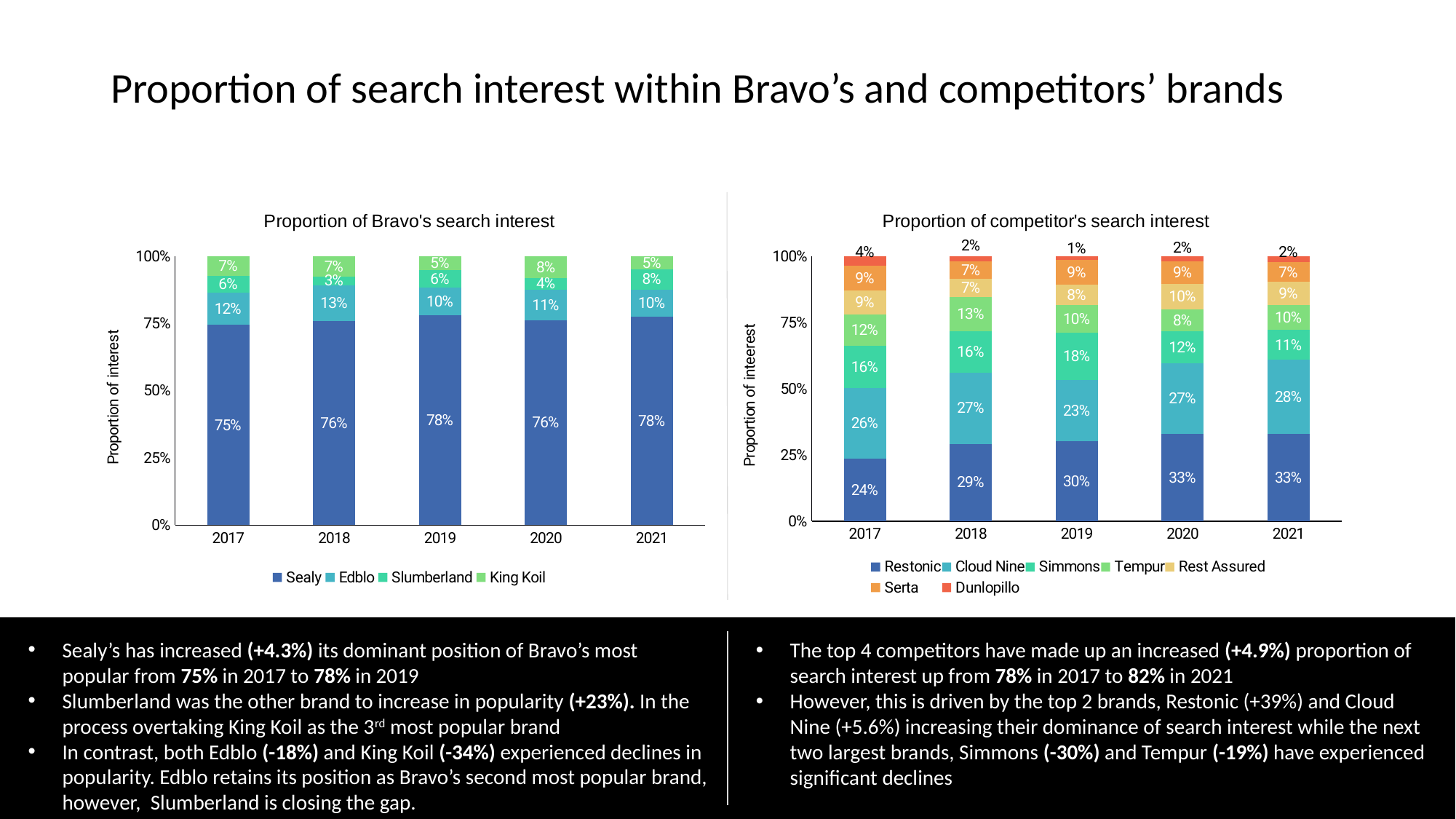

# Proportion of search interest within Bravo’s and competitors’ brands

### Chart: Proportion of Bravo's search interest

| Category | Sealy | Edblo | Slumberland | King Koil |
|---|---|---|---|---|
| 2017 | 0.7452978056426333 | 0.12147335423197492 | 0.06191222570532915 | 0.0713166144200627 |
| 2018 | 0.759493670886076 | 0.13431786216596342 | 0.03164556962025317 | 0.07454289732770746 |
| 2019 | 0.7815533980582524 | 0.10315533980582524 | 0.06432038834951456 | 0.050970873786407765 |
| 2020 | 0.7631027253668763 | 0.11373165618448637 | 0.0440251572327044 | 0.07914046121593292 |
| 2021 | 0.7772883015173764 | 0.09985315712187959 | 0.07586882036221243 | 0.04698972099853157 |

### Chart: Proportion of competitor's search interest

| Category | Restonic | Cloud Nine | Simmons | Tempur | Rest Assured | Serta | Dunlopillo |
|---|---|---|---|---|---|---|---|
| 2017 | 0.2367873491468997 | 0.264669163545568 | 0.15896795672076572 | 0.11776945484810654 | 0.09155222638368705 | 0.09071993341656263 | 0.0357885975863504 |
| 2018 | 0.292972972972973 | 0.26774774774774773 | 0.1563963963963964 | 0.13045045045045045 | 0.0681081081081081 | 0.06666666666666667 | 0.017657657657657658 |
| 2019 | 0.29957942413458427 | 0.22969912649627952 | 0.17502426399223553 | 0.1044969265609835 | 0.07538013587835651 | 0.09446780977030088 | 0.011646716273050793 |
| 2020 | 0.3299207397622193 | 0.26651254953764864 | 0.12120211360634082 | 0.08289299867899604 | 0.09577278731836196 | 0.0868560105680317 | 0.016842800528401584 |
| 2021 | 0.3297515110812626 | 0.2793821356615178 | 0.11182001343183344 | 0.09503022162525185 | 0.08629952988582941 | 0.07421087978509067 | 0.02182672934855608 |
Sealy’s has increased (+4.3%) its dominant position of Bravo’s most popular from 75% in 2017 to 78% in 2019
Slumberland was the other brand to increase in popularity (+23%). In the process overtaking King Koil as the 3rd most popular brand
In contrast, both Edblo (-18%) and King Koil (-34%) experienced declines in popularity. Edblo retains its position as Bravo’s second most popular brand, however,  Slumberland is closing the gap.
The top 4 competitors have made up an increased (+4.9%) proportion of search interest up from 78% in 2017 to 82% in 2021
However, this is driven by the top 2 brands, Restonic (+39%) and Cloud Nine (+5.6%) increasing their dominance of search interest while the next two largest brands, Simmons (-30%) and Tempur (-19%) have experienced significant declines